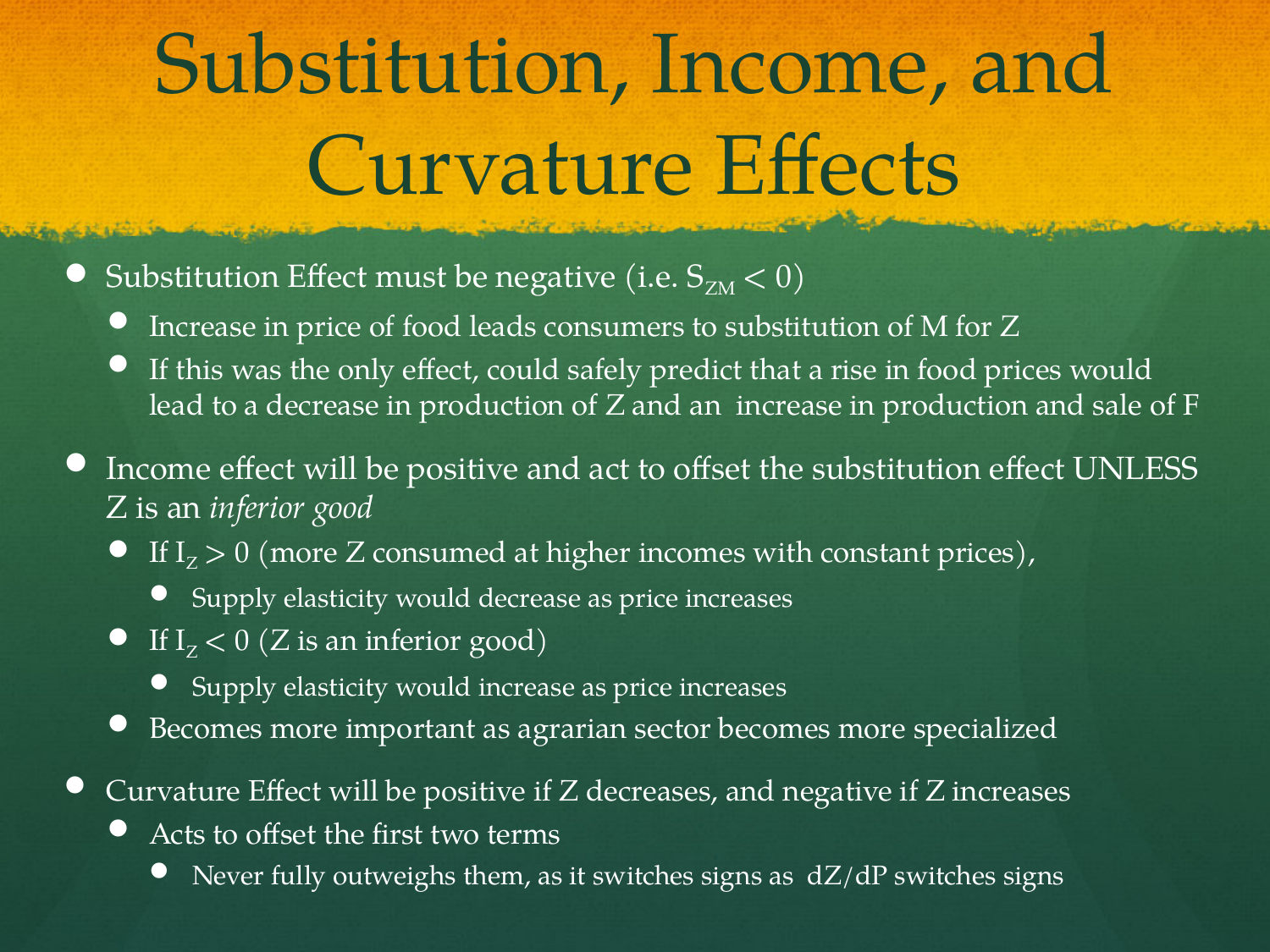

# Substitution, Income, and Curvature Effects
Substitution Effect must be negative (i.e. SZM < 0)
Increase in price of food leads consumers to substitution of M for Z
If this was the only effect, could safely predict that a rise in food prices would lead to a decrease in production of Z and an  increase in production and sale of F
Income effect will be positive and act to offset the substitution effect UNLESS Z is an inferior good
If IZ > 0 (more Z consumed at higher incomes with constant prices),
Supply elasticity would decrease as price increases
If IZ < 0 (Z is an inferior good)
Supply elasticity would increase as price increases
Becomes more important as agrarian sector becomes more specialized
Curvature Effect will be positive if Z decreases, and negative if Z increases
Acts to offset the first two terms
Never fully outweighs them, as it switches signs as  dZ/dP switches signs